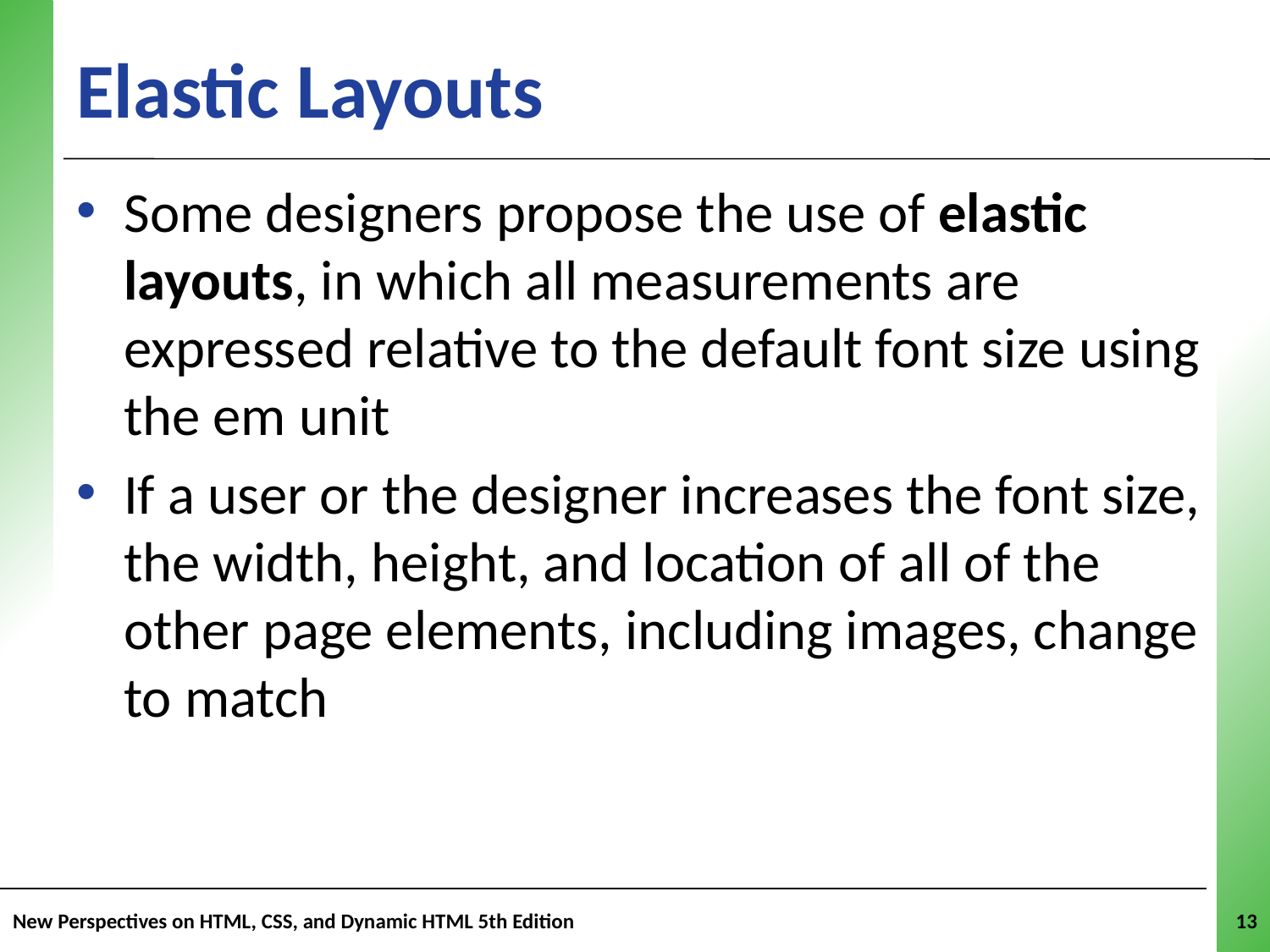

# Elastic Layouts
Some designers propose the use of elastic layouts, in which all measurements are expressed relative to the default font size using the em unit
If a user or the designer increases the font size, the width, height, and location of all of the other page elements, including images, change to match
New Perspectives on HTML, CSS, and Dynamic HTML 5th Edition
13